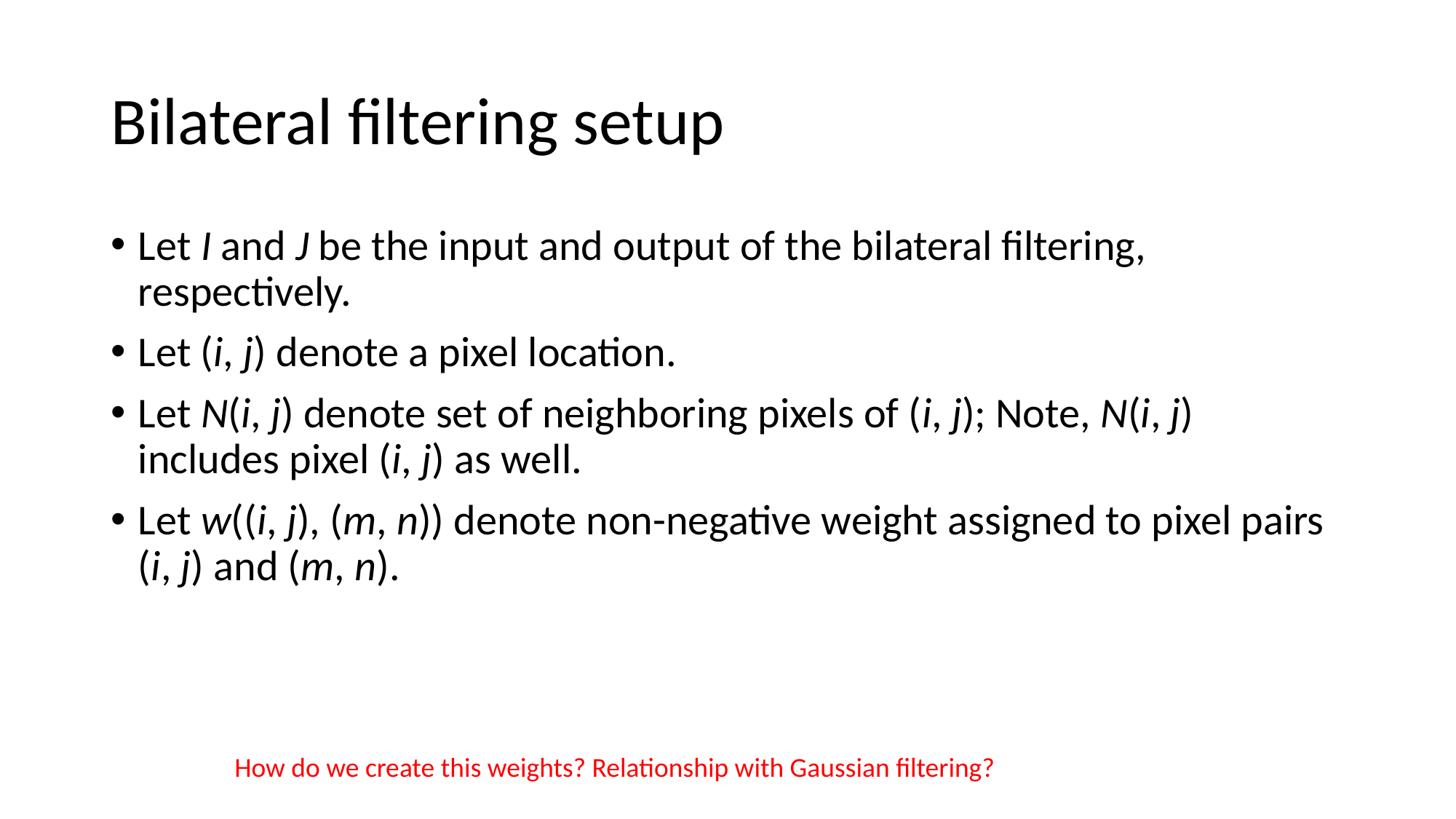

# Bilateral filtering setup
Let I and J be the input and output of the bilateral filtering, respectively.
Let (i, j) denote a pixel location.
Let N(i, j) denote set of neighboring pixels of (i, j); Note, N(i, j) includes pixel (i, j) as well.
Let w((i, j), (m, n)) denote non-negative weight assigned to pixel pairs (i, j) and (m, n).
How do we create this weights? Relationship with Gaussian filtering?